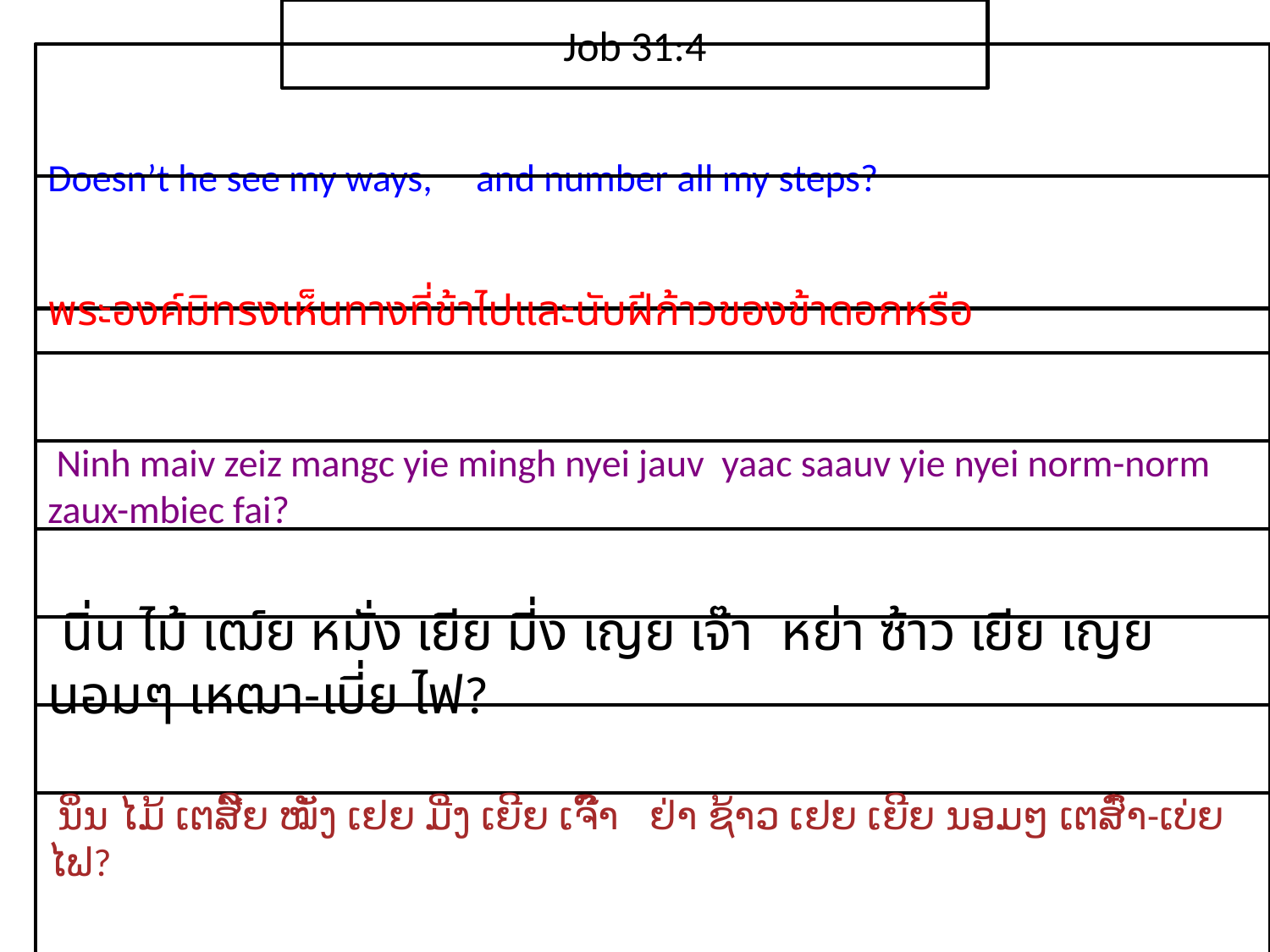

Job 31:4
Doesn’t he see my ways,     and number all my steps?
​พระ​องค์​มิ​ทรง​เห็น​ทาง​ที่​ข้า​ไปและ​นับ​ฝี​ก้าว​ของ​ข้า​ดอก​หรือ
 Ninh maiv zeiz mangc yie mingh nyei jauv  yaac saauv yie nyei norm-norm zaux-mbiec fai?
 นิ่น ไม้ เฒ์ย หมั่ง เยีย มี่ง เญย เจ๊า  หย่า ซ้าว เยีย เญย นอมๆ เหฒา-เบี่ย ไฟ?
 ນິ່ນ ໄມ້ ເຕສີ໌ຍ ໝັ່ງ ເຢຍ ມີ່ງ ເຍີຍ ເຈົ໊າ   ຢ່າ ຊ້າວ ເຢຍ ເຍີຍ ນອມໆ ເຕສົ໋າ-ເບ່ຍ ໄຟ?